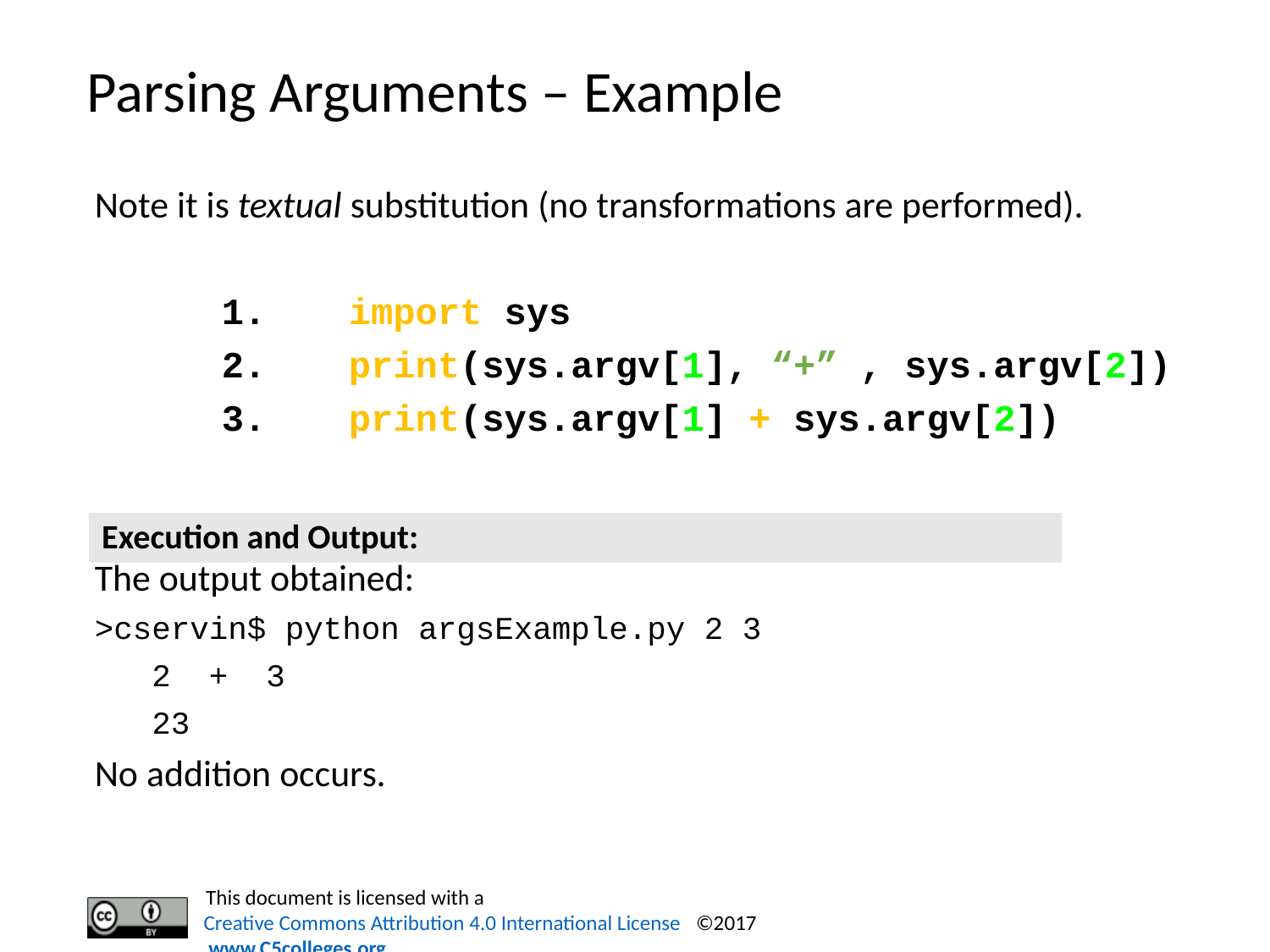

# Parsing Arguments – Example
Note it is textual substitution (no transformations are performed).

	1.	import sys
	2.	print(sys.argv[1], “+” , sys.argv[2])
	3.	print(sys.argv[1] + sys.argv[2])

The output obtained:
>cservin$ python argsExample.py 2 3
   2  +  3
   23
No addition occurs.

Execution and Output: